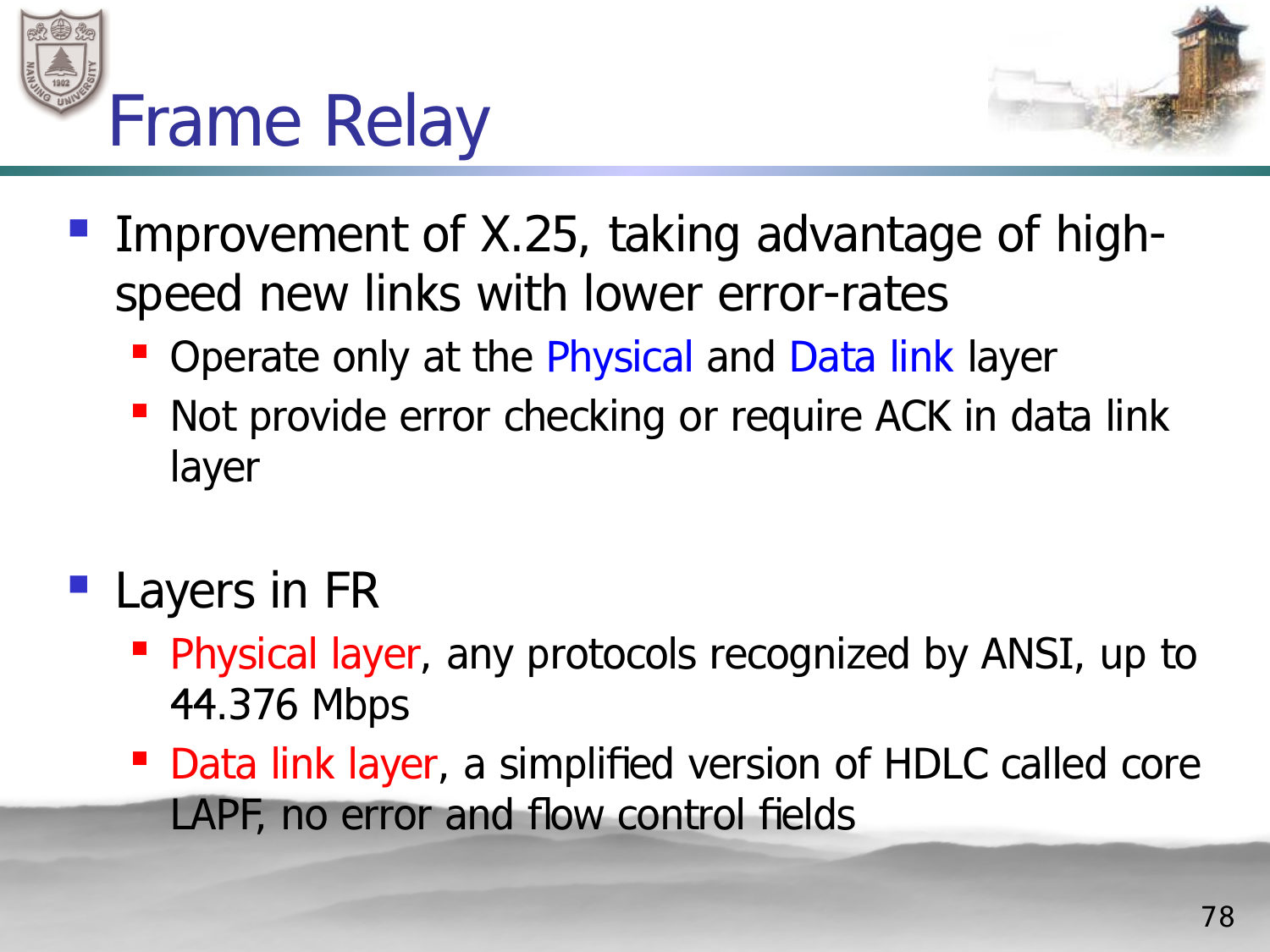

# Frame Relay
Improvement of X.25, taking advantage of high-speed new links with lower error-rates
Operate only at the Physical and Data link layer
Not provide error checking or require ACK in data link layer

Layers in FR
Physical layer, any protocols recognized by ANSI, up to 44.376 Mbps
Data link layer, a simplified version of HDLC called core LAPF, no error and flow control fields
78